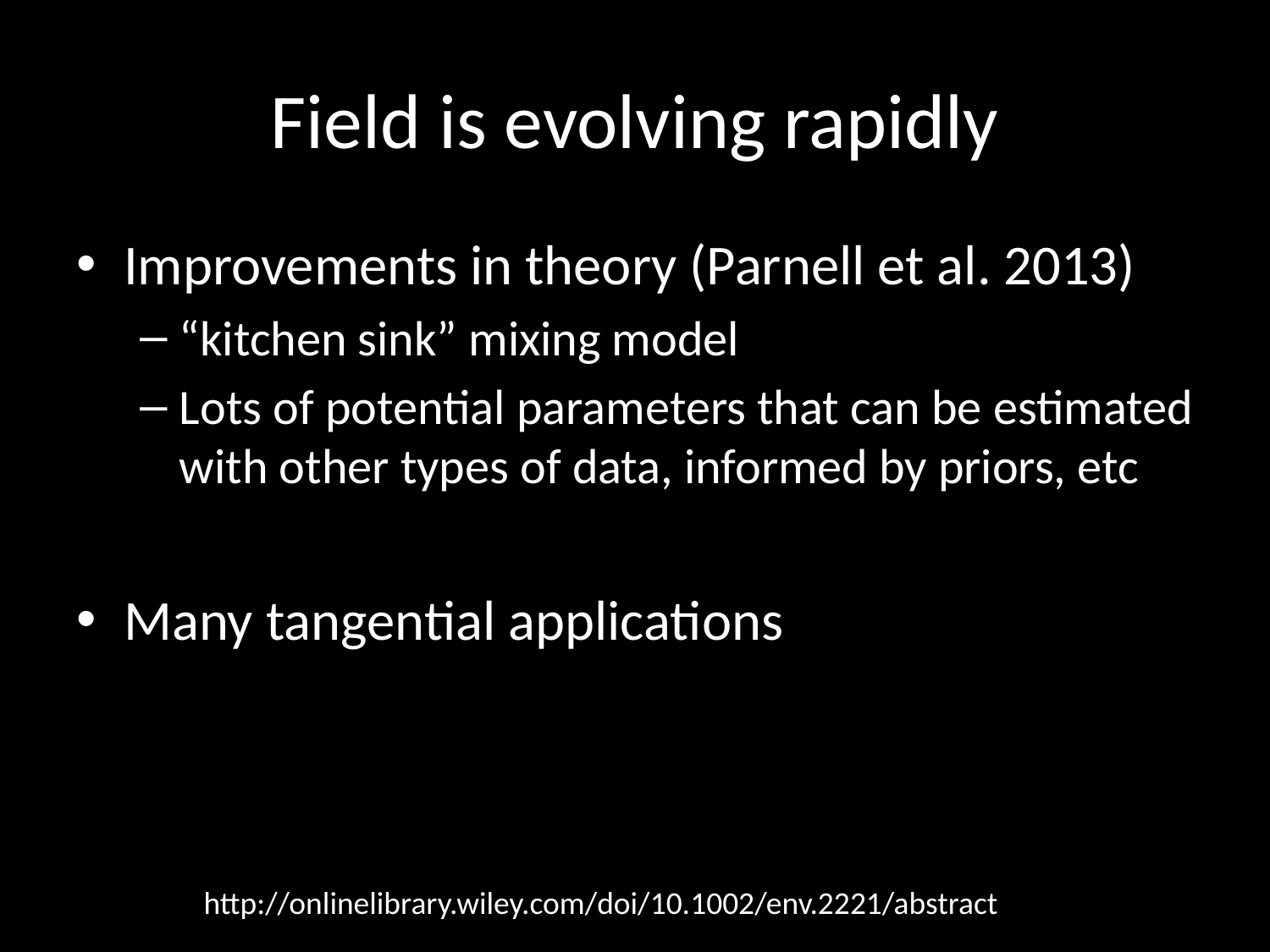

# Field is evolving rapidly
Improvements in theory (Parnell et al. 2013)
“kitchen sink” mixing model
Lots of potential parameters that can be estimated with other types of data, informed by priors, etc

Many tangential applications
http://onlinelibrary.wiley.com/doi/10.1002/env.2221/abstract